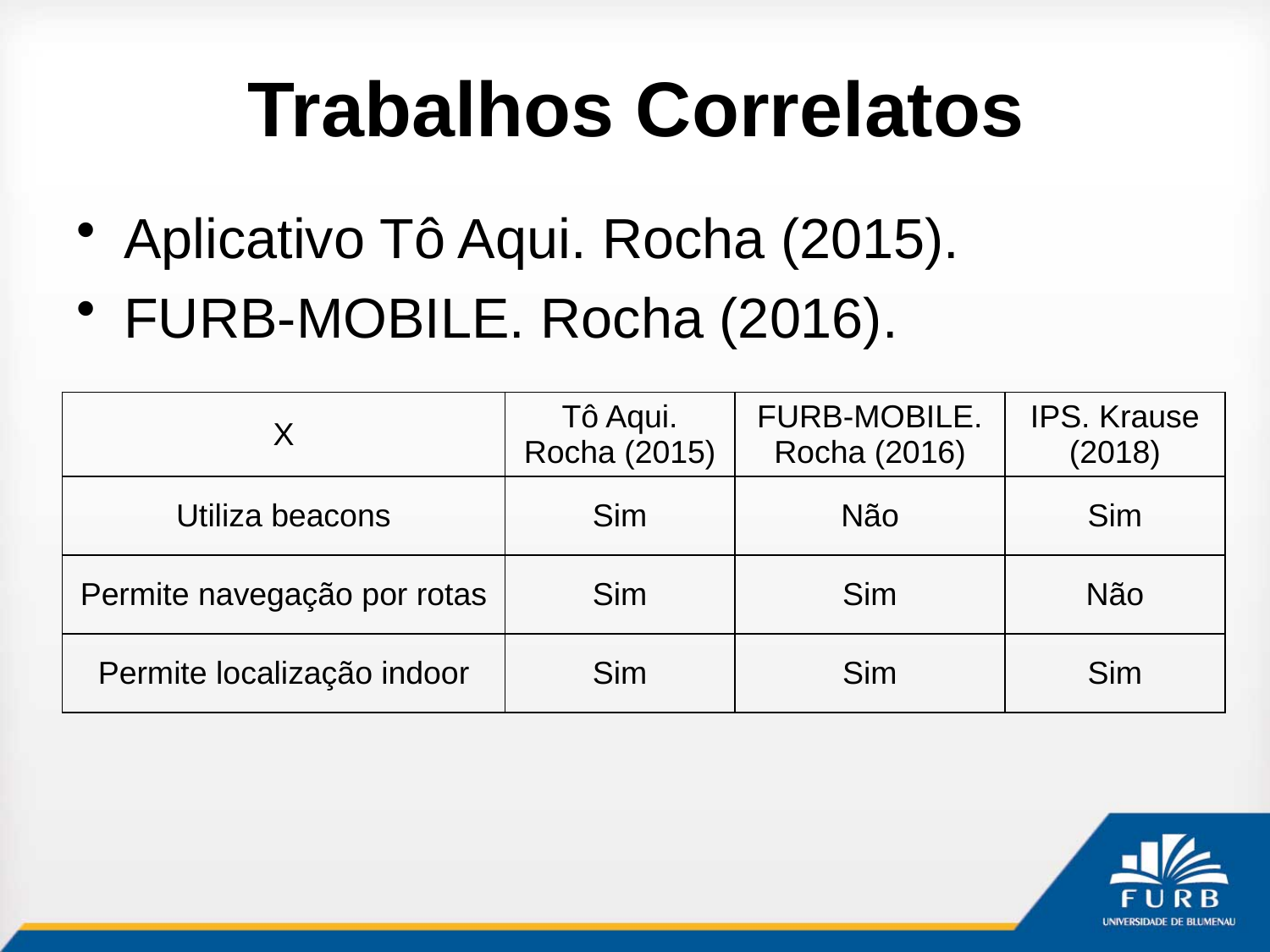

# Trabalhos Correlatos
Aplicativo Tô Aqui. Rocha (2015).
FURB-MOBILE. Rocha (2016).

| X | Tô Aqui. Rocha (2015) | FURB-MOBILE. Rocha (2016) | IPS. Krause (2018) |
| --- | --- | --- | --- |
| Utiliza beacons | Sim | Não | Sim |
| Permite navegação por rotas | Sim | Sim | Não |
| Permite localização indoor | Sim | Sim | Sim |